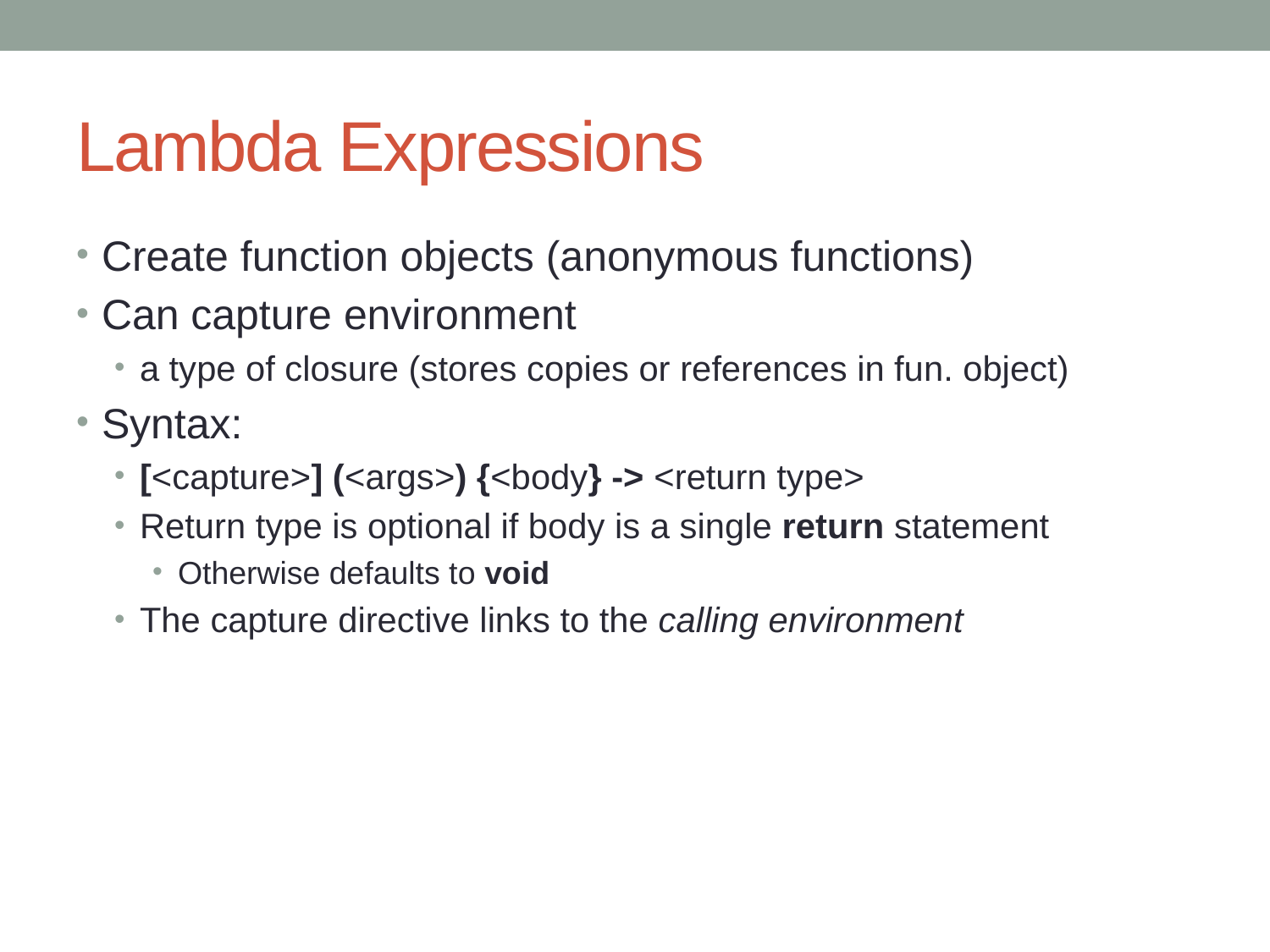

# Lambda Expressions
Create function objects (anonymous functions)
Can capture environment
a type of closure (stores copies or references in fun. object)
Syntax:
[<capture>] (<args>) {<body} -> <return type>
Return type is optional if body is a single return statement
Otherwise defaults to void
The capture directive links to the calling environment